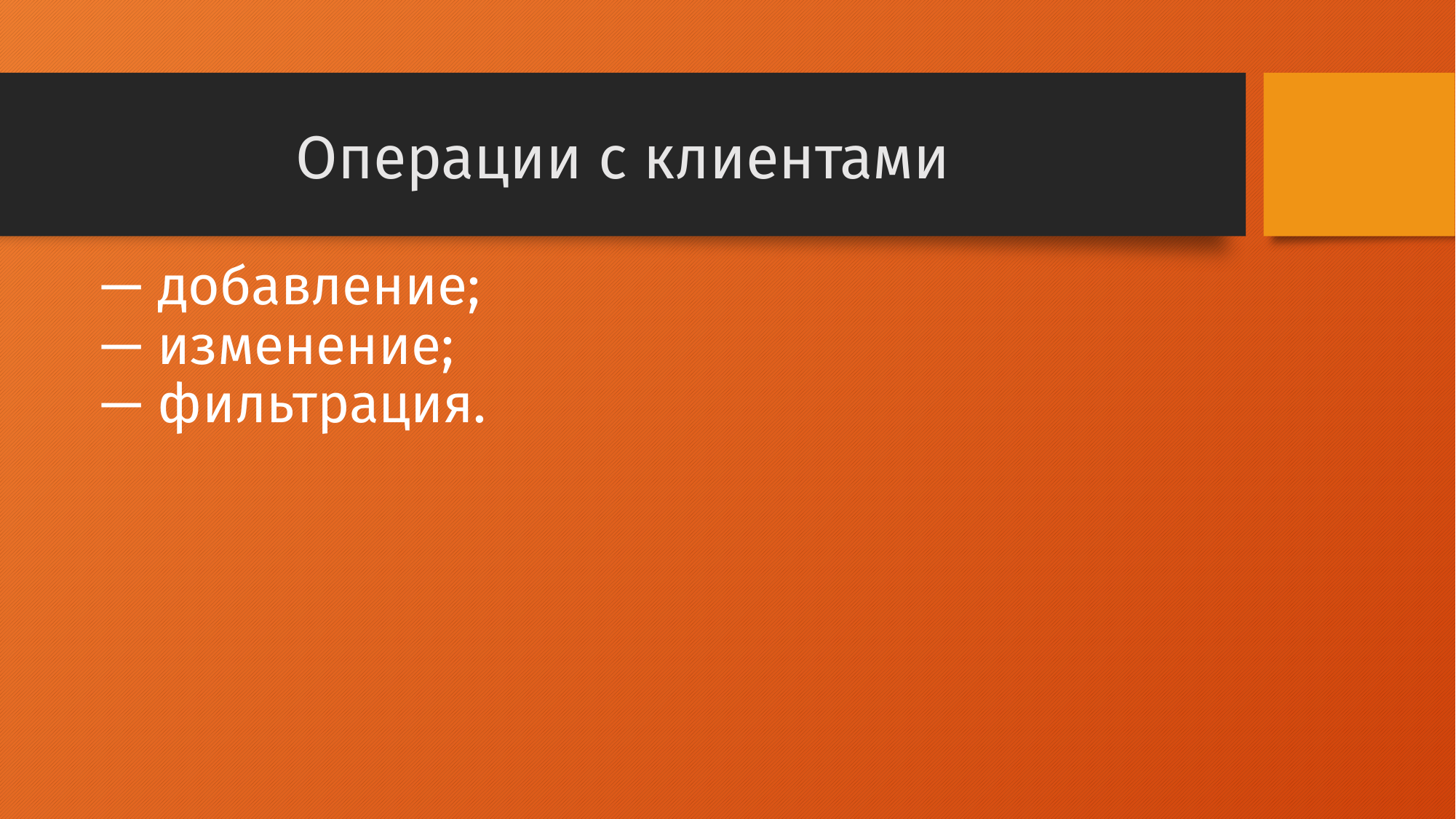

Операции с клиентами
# — добавление; — изменение; — фильтрация.